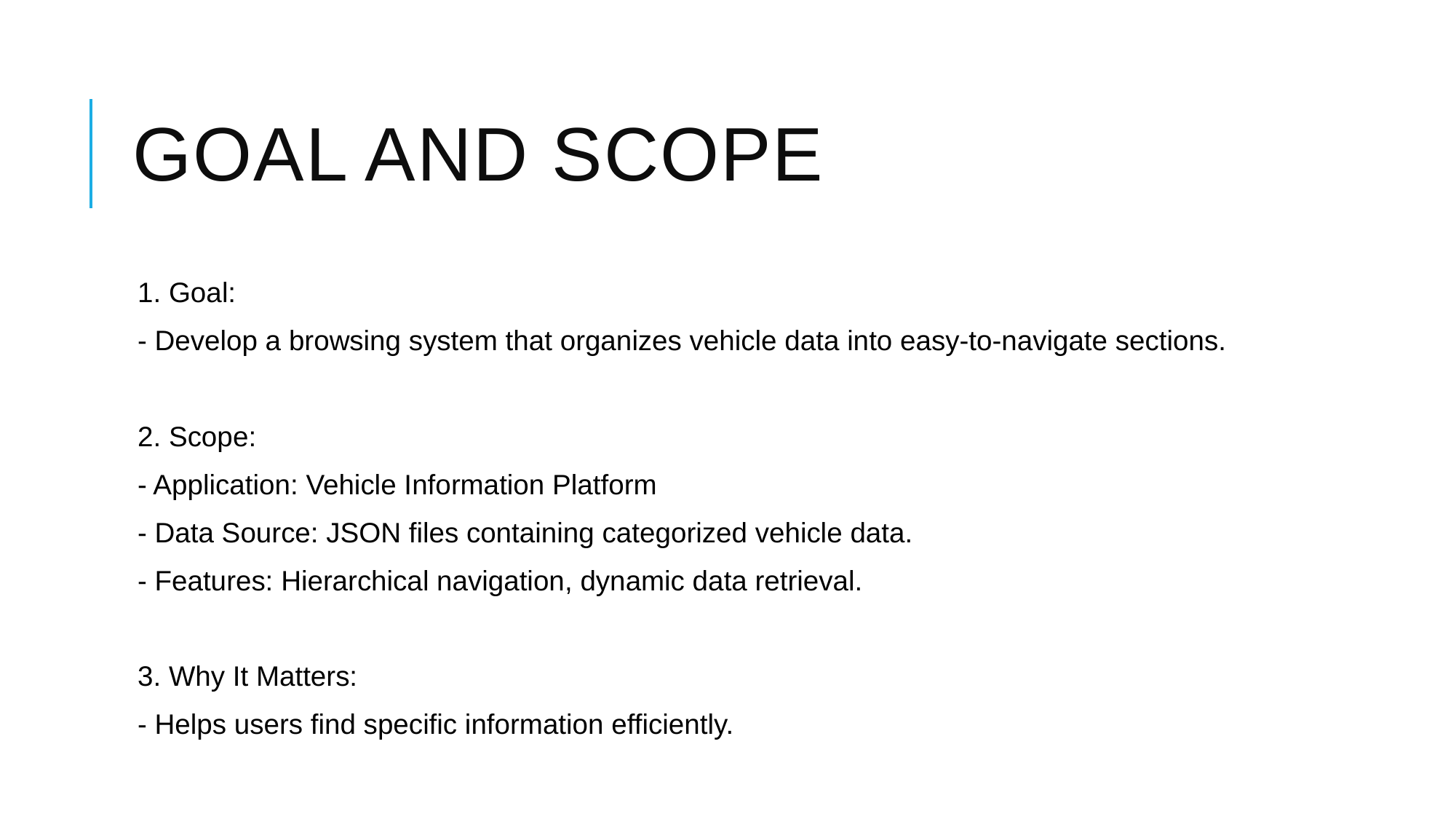

# Goal and ScopE
1. Goal:
- Develop a browsing system that organizes vehicle data into easy-to-navigate sections.

2. Scope:
- Application: Vehicle Information Platform
- Data Source: JSON files containing categorized vehicle data.
- Features: Hierarchical navigation, dynamic data retrieval.

3. Why It Matters:
- Helps users find specific information efficiently.